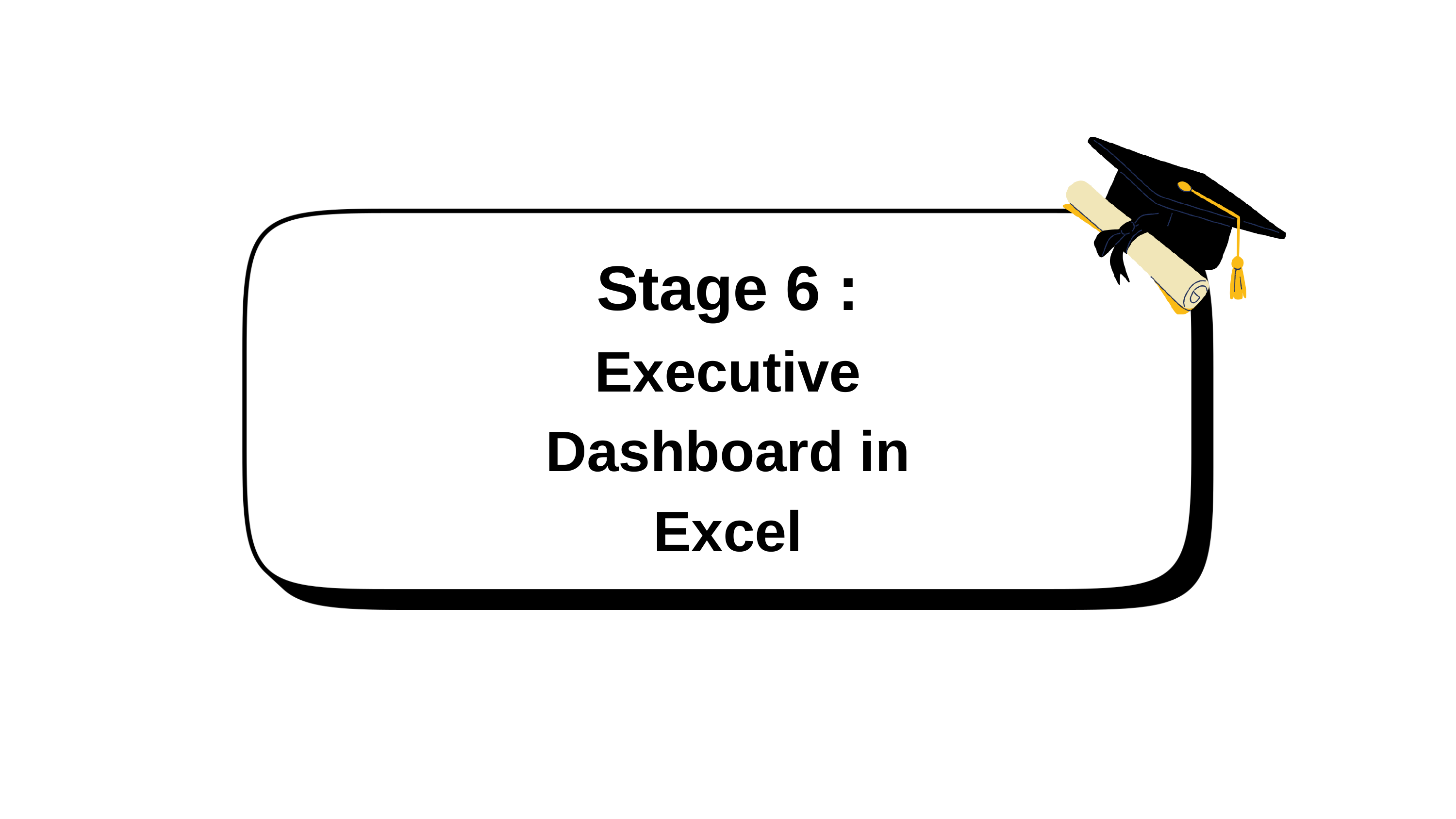

Stage 6 :
Executive Dashboard in Excel